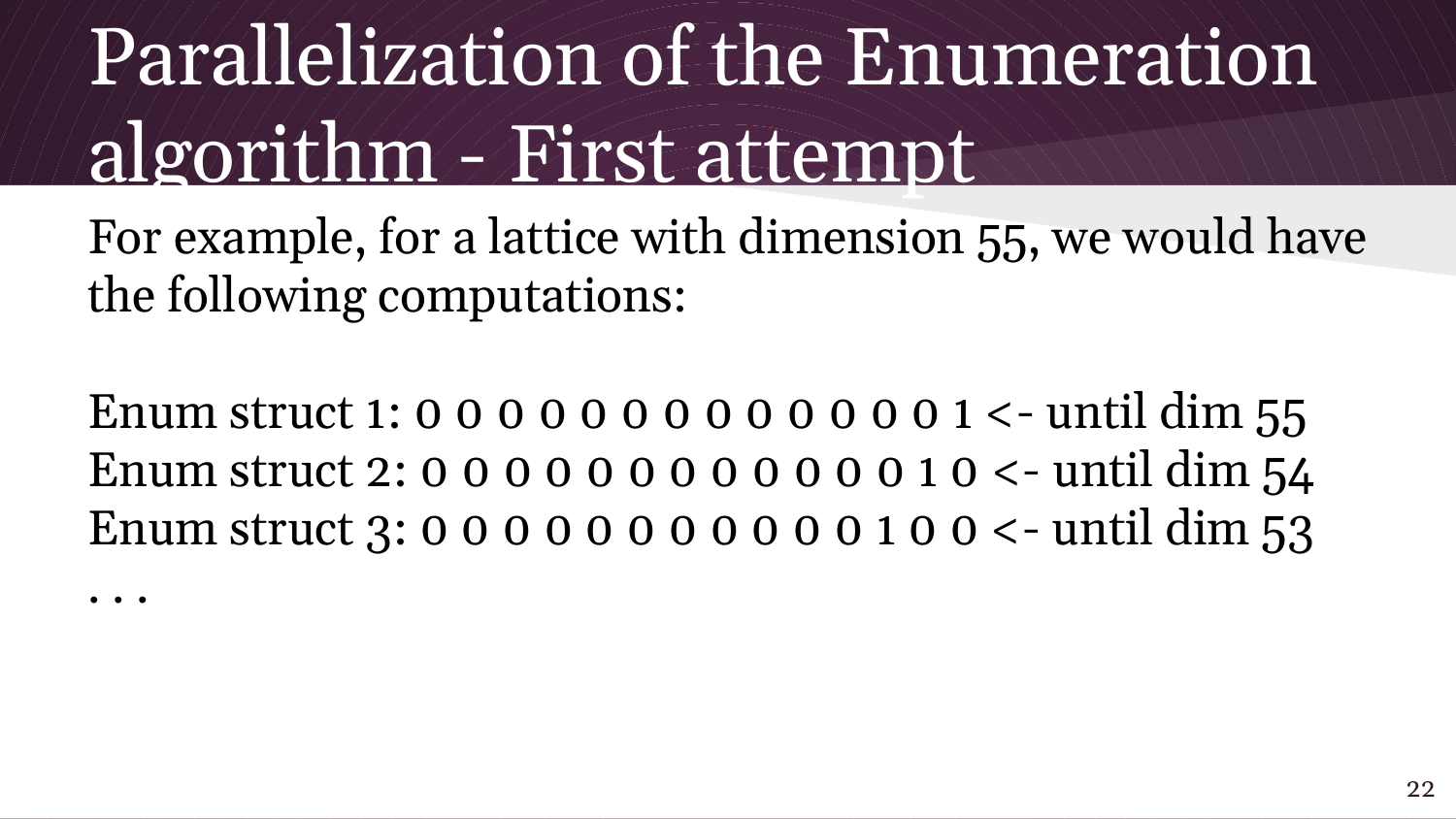

# Parallelization of the Enumeration algorithm - First attempt
For example, for a lattice with dimension 55, we would have the following computations:

Enum struct 1: 0 0 0 0 0 0 0 0 0 0 0 0 0 1 <- until dim 55
Enum struct 2: 0 0 0 0 0 0 0 0 0 0 0 0 1 0 <- until dim 54
Enum struct 3: 0 0 0 0 0 0 0 0 0 0 0 1 0 0 <- until dim 53
. . .
22